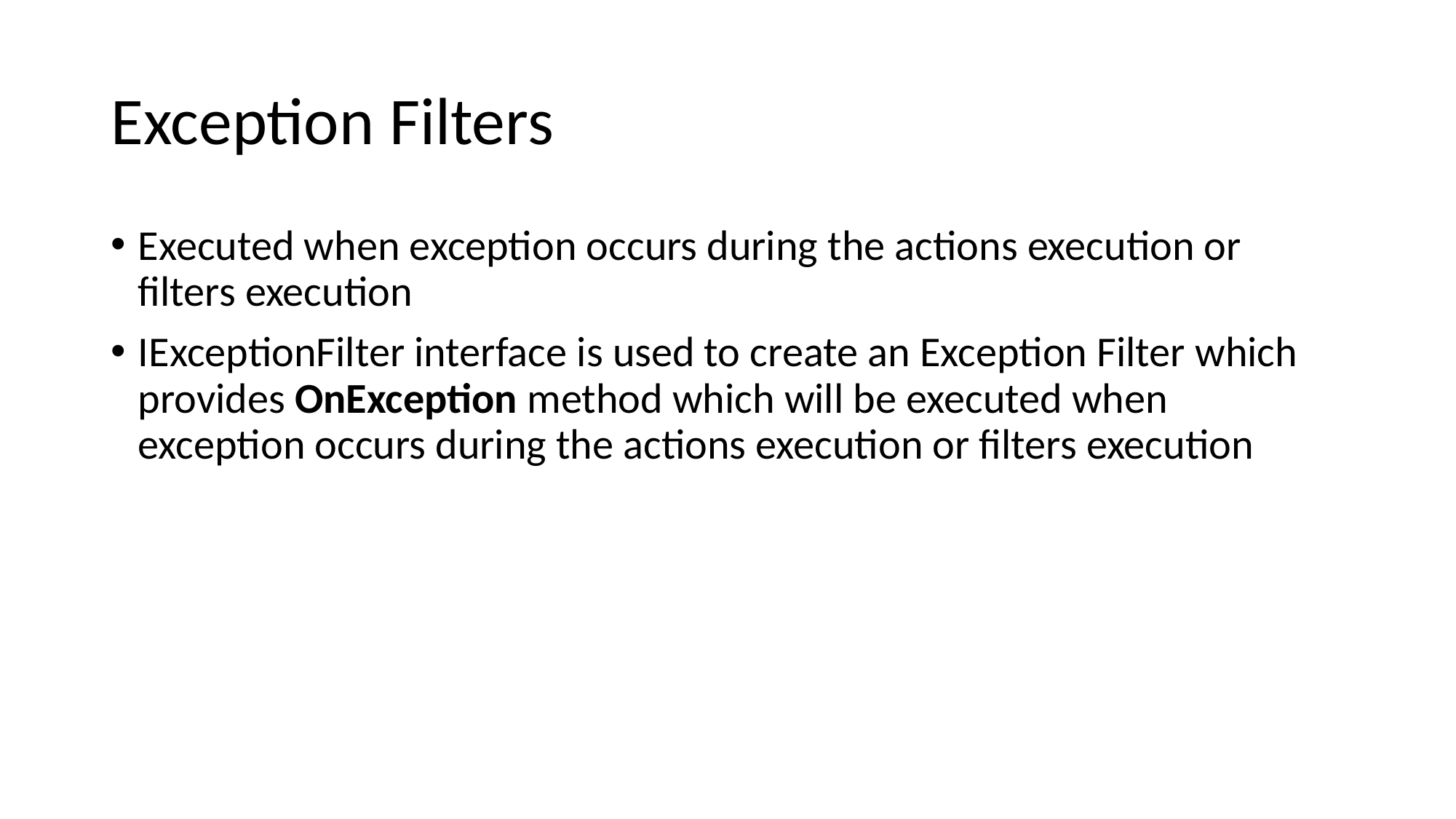

# Exception Filters
Executed when exception occurs during the actions execution or filters execution
IExceptionFilter interface is used to create an Exception Filter which provides OnException method which will be executed when exception occurs during the actions execution or filters execution